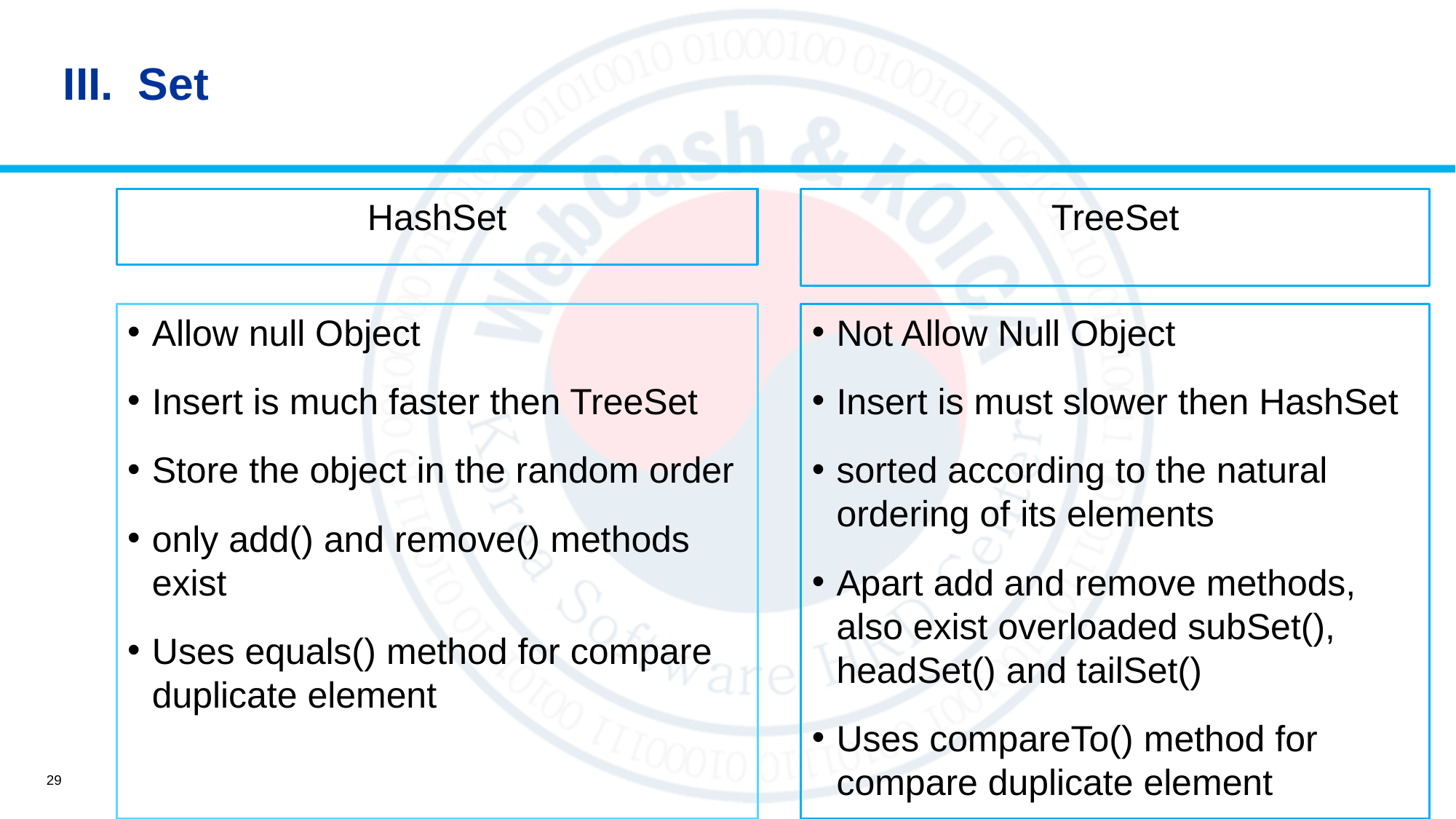

III.  Set
HashSet
TreeSet
Allow null Object
Insert is much faster then TreeSet
Store the object in the random order
only add() and remove() methods exist
Uses equals() method for compare duplicate element

Not Allow Null Object
Insert is must slower then HashSet
sorted according to the natural ordering of its elements
Apart add and remove methods, also exist overloaded subSet(), headSet() and tailSet()
Uses compareTo() method for compare duplicate element
29